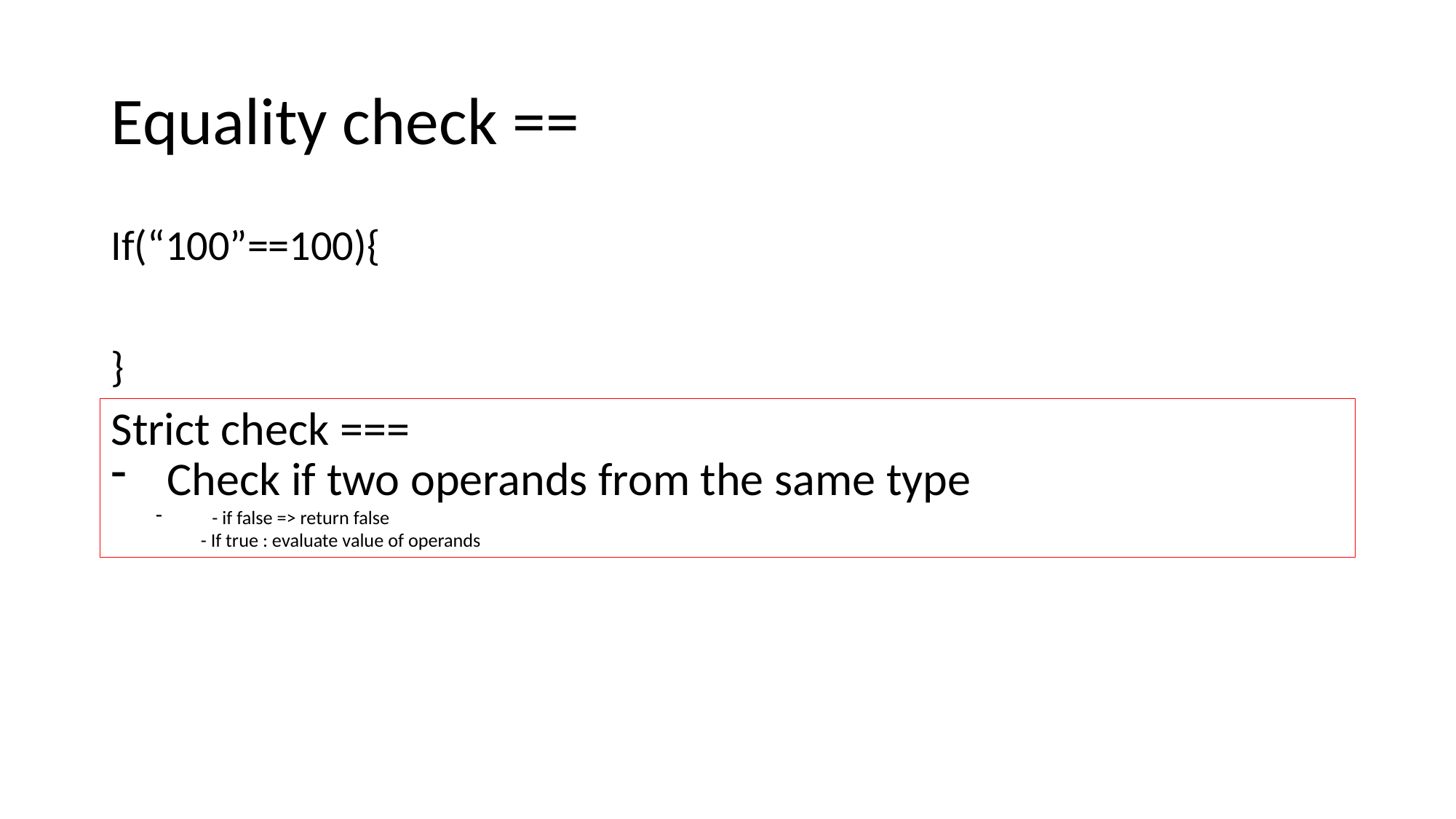

# Equality check ==
If(“100”==100){

}
Strict check ===
Check if two operands from the same type
- if false => return false
- If true : evaluate value of operands